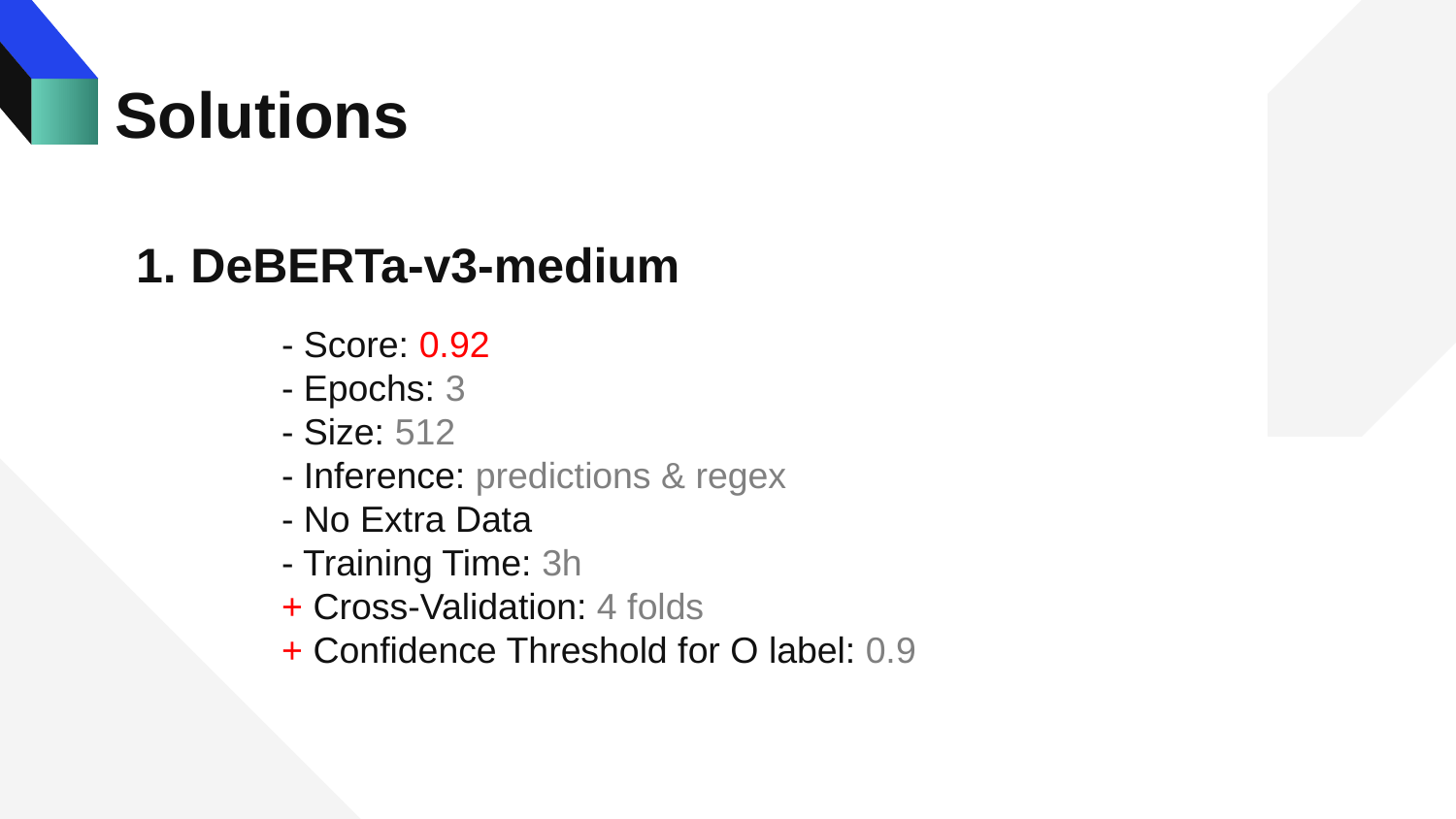

Solutions

DeBERTa-v3-medium

	- Score: 0.92
	- Epochs: 3
	- Size: 512
	- Inference: predictions & regex
	- No Extra Data
	- Training Time: 3h
	+ Cross-Validation: 4 folds
	+ Confidence Threshold for O label: 0.9